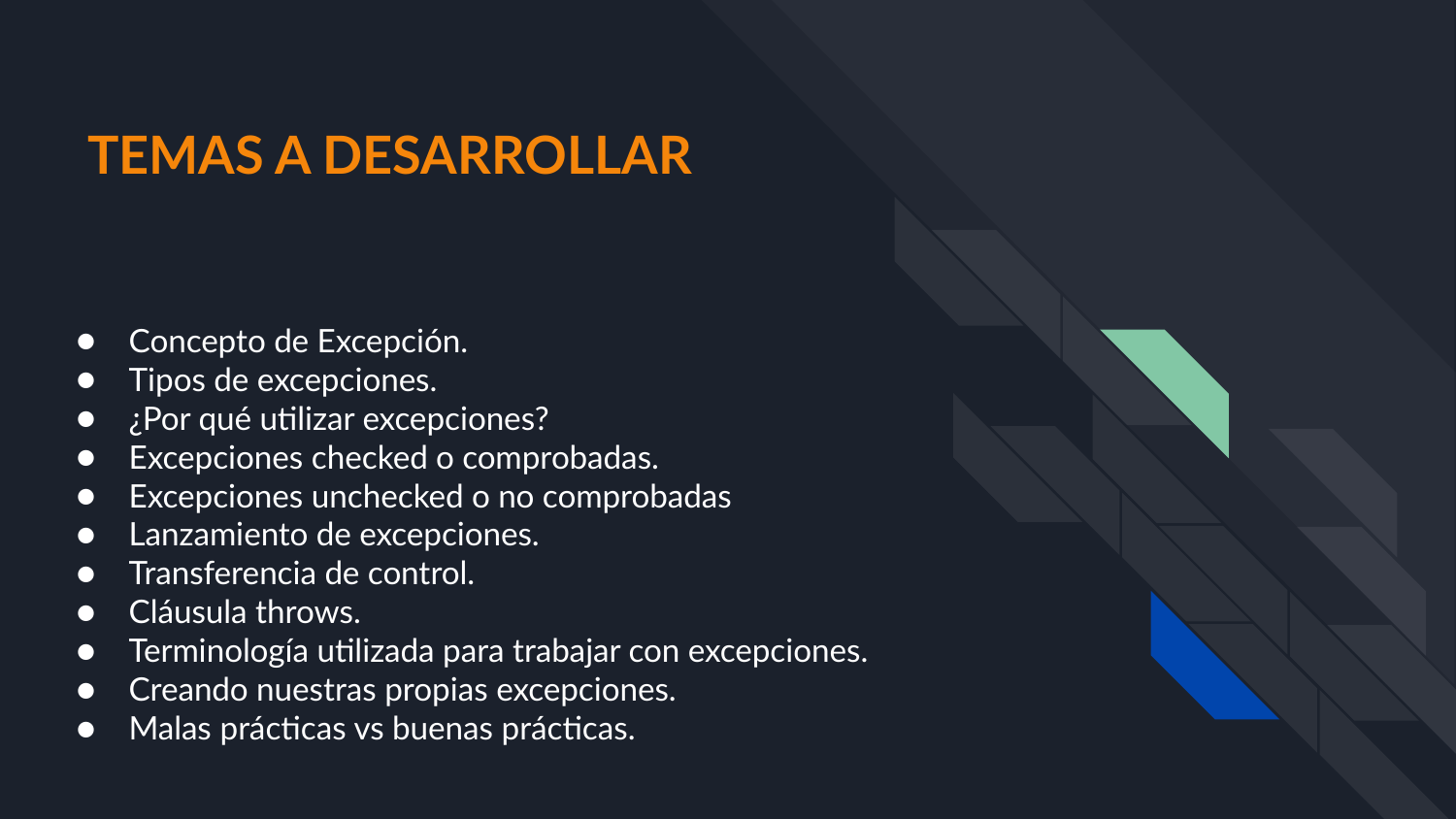

TEMAS A DESARROLLAR
Concepto de Excepción.
Tipos de excepciones.
¿Por qué utilizar excepciones?
Excepciones checked o comprobadas.
Excepciones unchecked o no comprobadas
Lanzamiento de excepciones.
Transferencia de control.
Cláusula throws.
Terminología utilizada para trabajar con excepciones.
Creando nuestras propias excepciones.
Malas prácticas vs buenas prácticas.